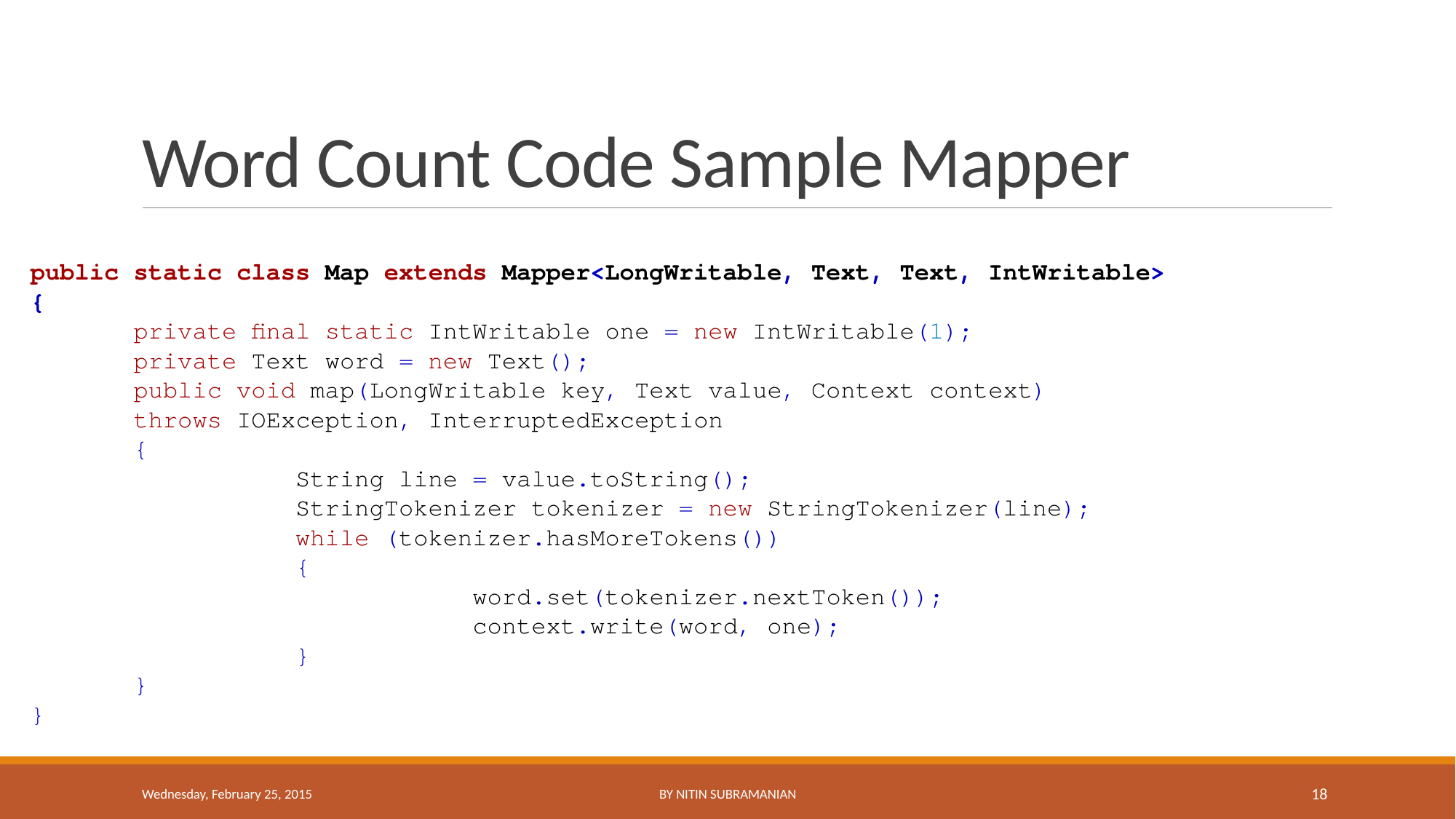

# Word Count Code Sample Mapper

public static class Map extends Mapper<LongWritable, Text, Text, IntWritable>
{
       private final static IntWritable one = new IntWritable(1);
       private Text word = new Text();
       public void map(LongWritable key, Text value, Context context)
       throws IOException, InterruptedException
       {
                  String line = value.toString();
                  StringTokenizer tokenizer = new StringTokenizer(line);
                  while (tokenizer.hasMoreTokens())
                  {
                              word.set(tokenizer.nextToken());
                              context.write(word, one);
                  }
       }
}
Wednesday, February 25, 2015
By Nitin Subramanian
18